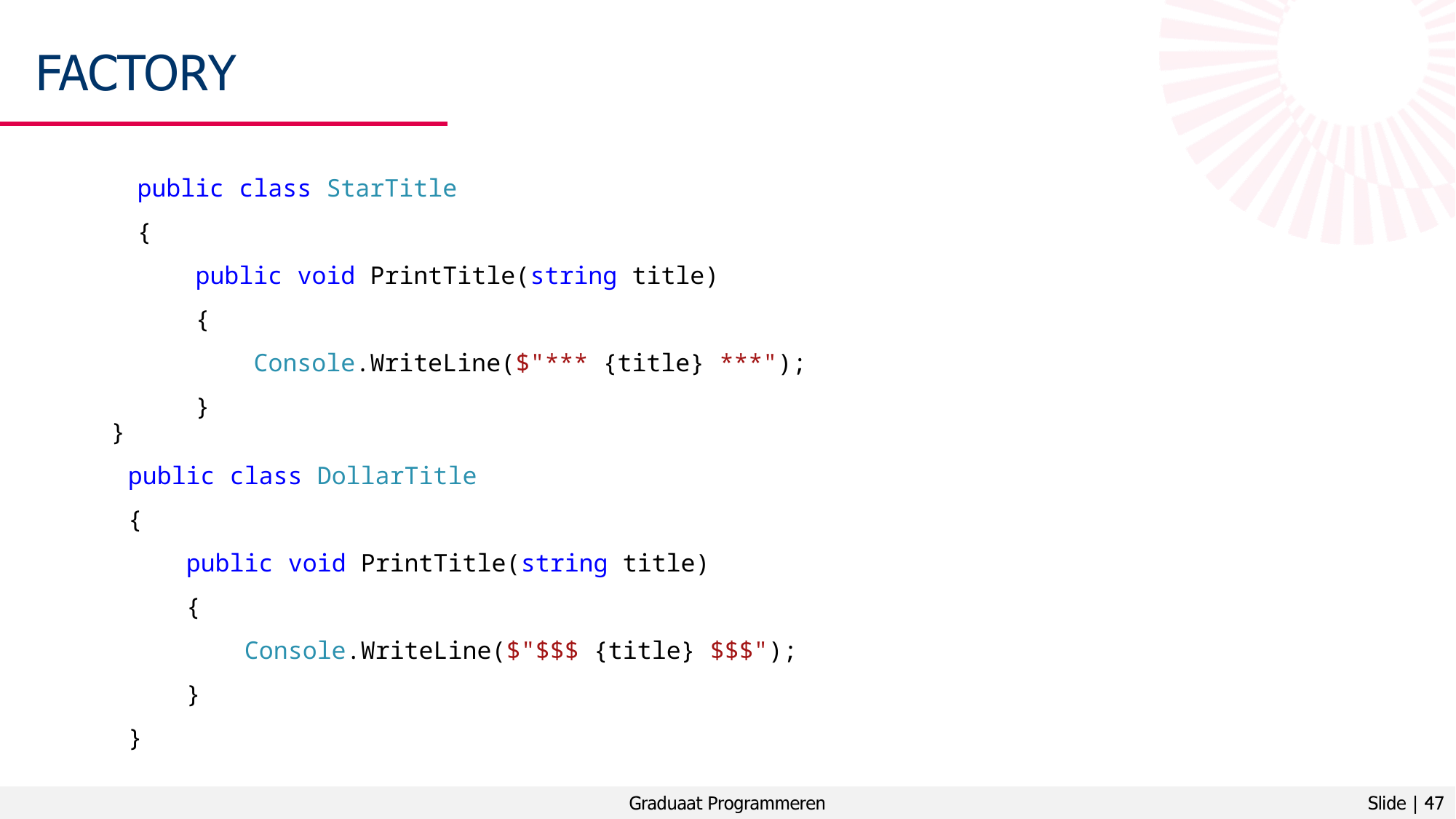

# factory
public class StarTitle
{
    public void PrintTitle(string title)
    {
        Console.WriteLine($"*** {title} ***");
    }
}
public class DollarTitle
{
    public void PrintTitle(string title)
    {
        Console.WriteLine($"$$$ {title} $$$");
    }
}